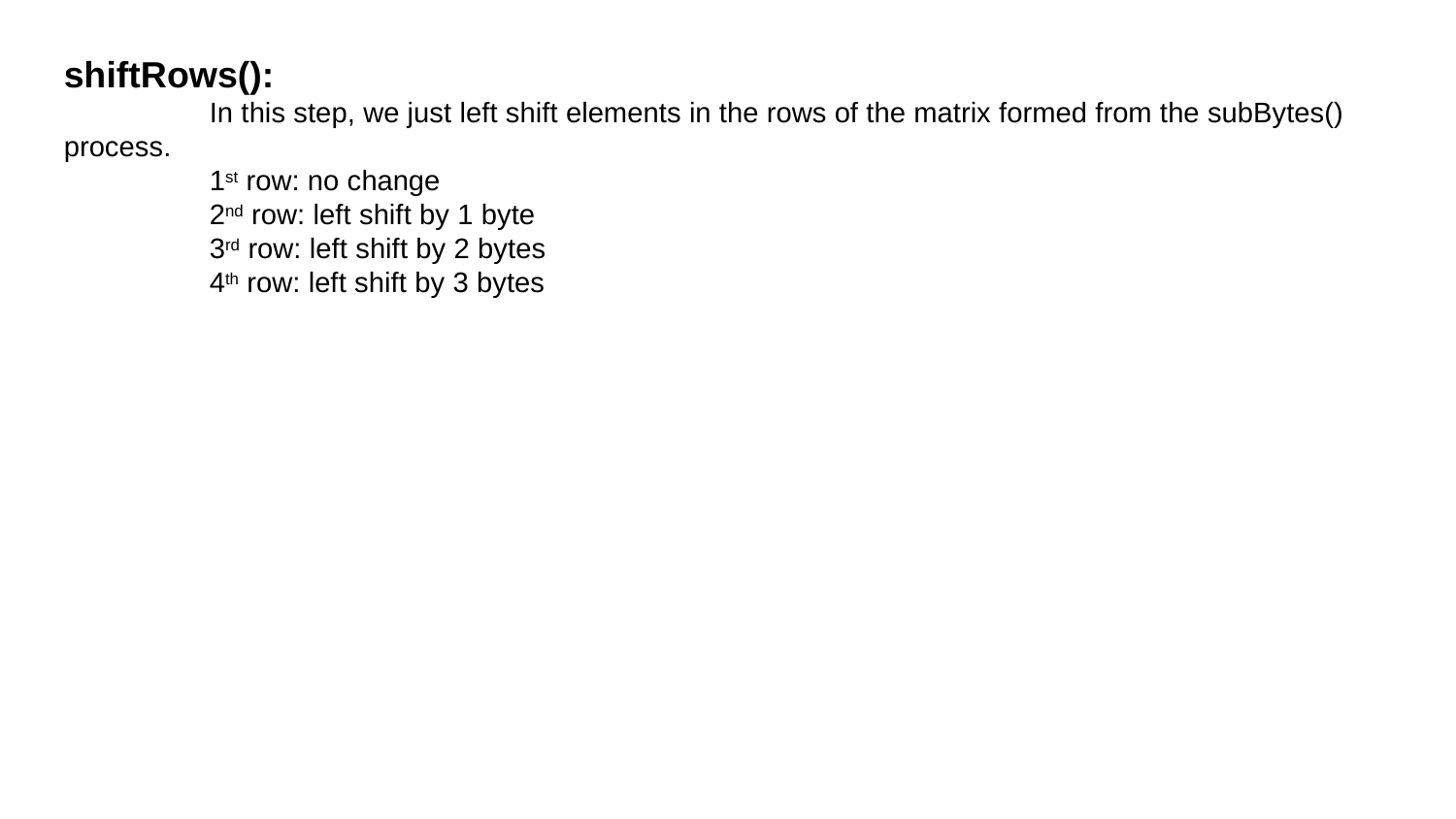

shiftRows():
	In this step, we just left shift elements in the rows of the matrix formed from the subBytes() process.
	1st row: no change
	2nd row: left shift by 1 byte
	3rd row: left shift by 2 bytes
	4th row: left shift by 3 bytes